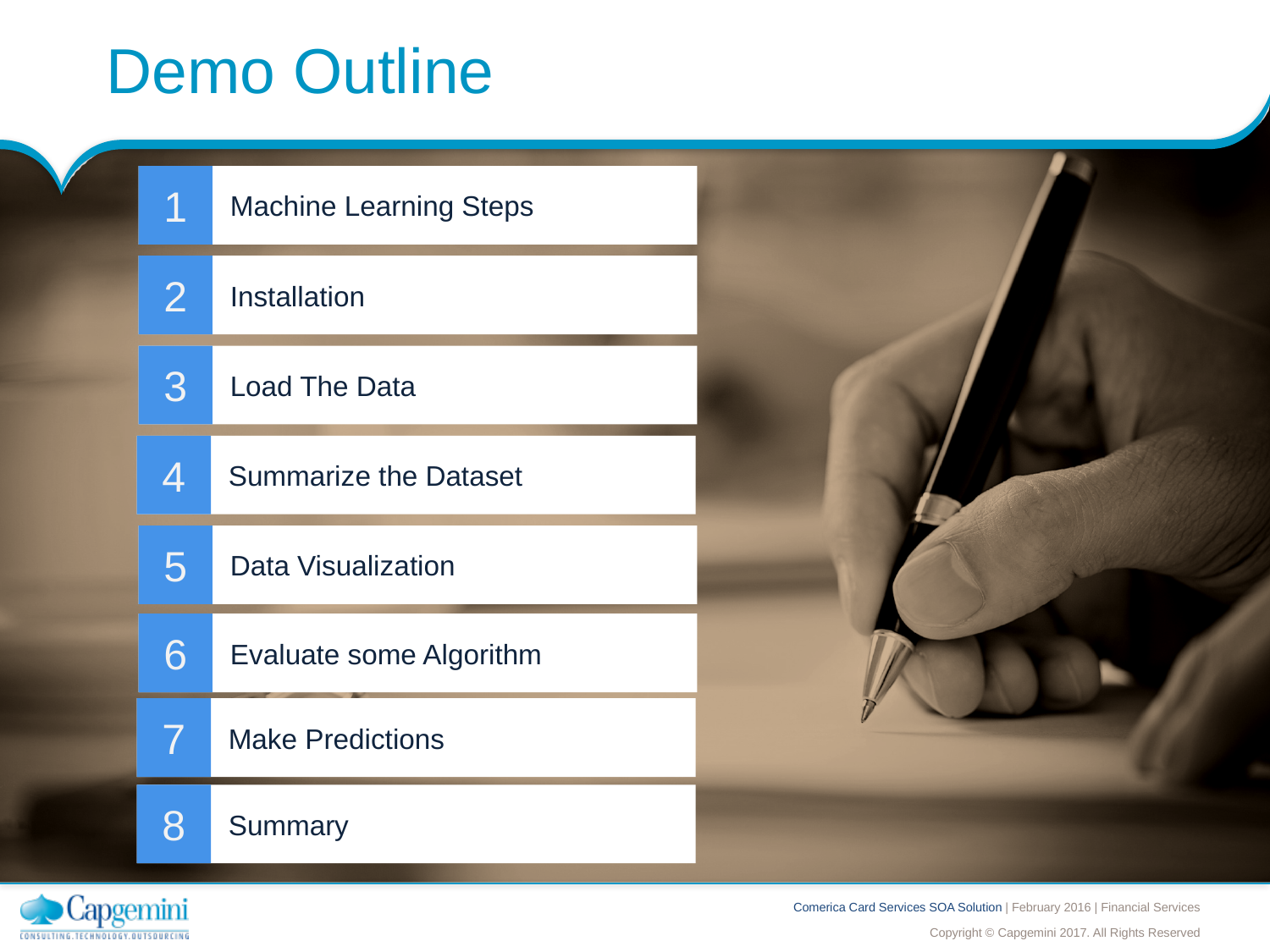

# Demo Outline
Machine Learning Steps
1
Installation
2
Load The Data
3
Summarize the Dataset
4
Data Visualization
5
Evaluate some Algorithm
6
Make Predictions
7
Summary
8